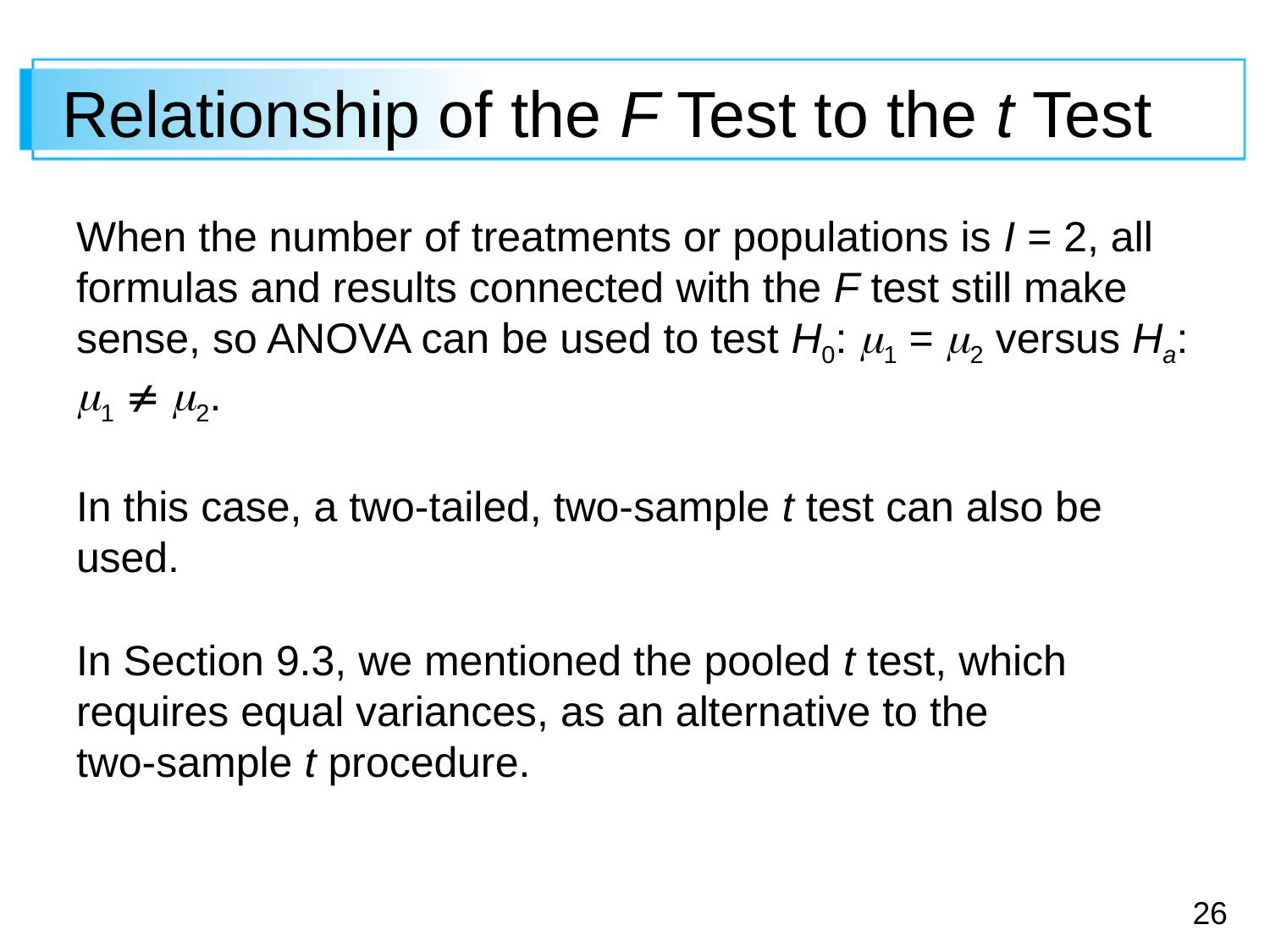

# Relationship of the F Test to the t Test
When the number of treatments or populations is I = 2, all formulas and results connected with the F test still make sense, so ANOVA can be used to test H0: μ1 = μ2 versus Ha: μ1 ≠ μ2.

In this case, a two-tailed, two-sample t test can also be used.

In Section 9.3, we mentioned the pooled t test, which requires equal variances, as an alternative to the           two-sample t procedure.